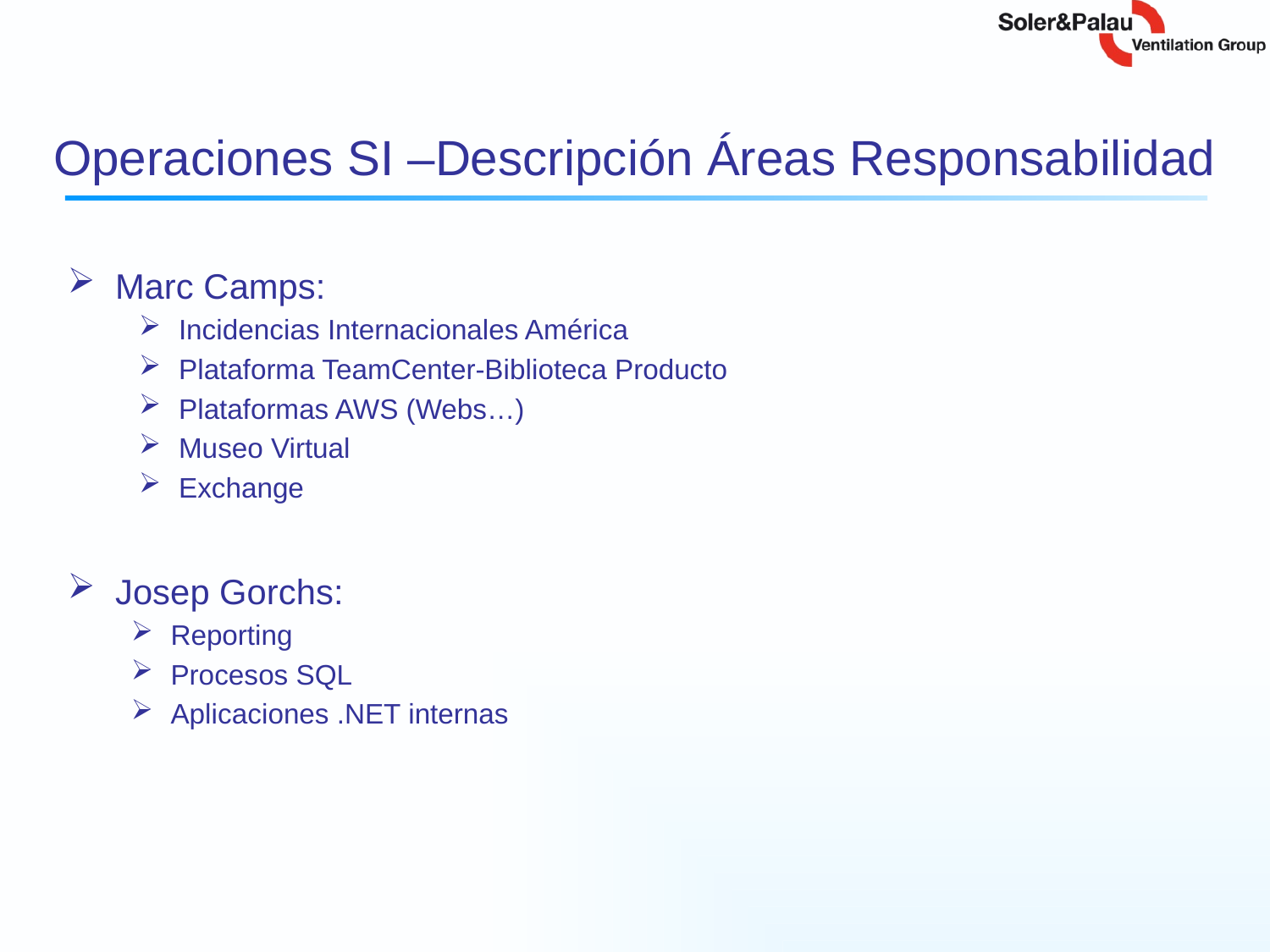

# Operaciones SI –Descripción Áreas Responsabilidad

Marc Camps:
Incidencias Internacionales América
Plataforma TeamCenter-Biblioteca Producto
Plataformas AWS (Webs…)
Museo Virtual
Exchange

Josep Gorchs:
Reporting
Procesos SQL
Aplicaciones .NET internas